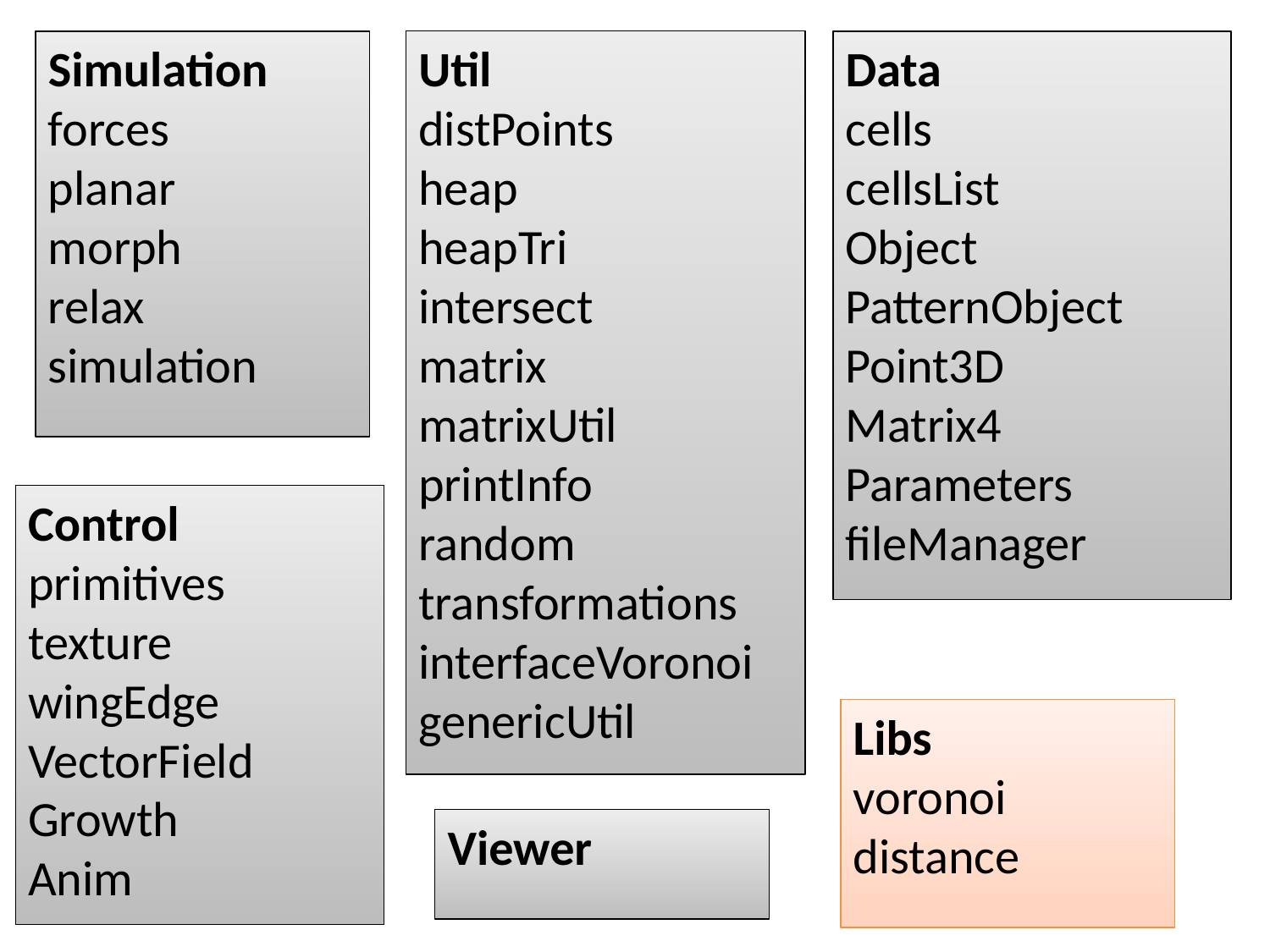

Simulation
forces
planar
morph
relax
simulation

Util
distPoints
heap
heapTri
intersect
matrix
matrixUtil
printInfo
random
transformations
interfaceVoronoi
genericUtil
Data
cells
cellsList
Object
PatternObject
Point3D
Matrix4
Parameters
fileManager
Control
primitives
texture
wingEdge
VectorField
Growth
Anim

Libs
voronoi
distance

Viewer